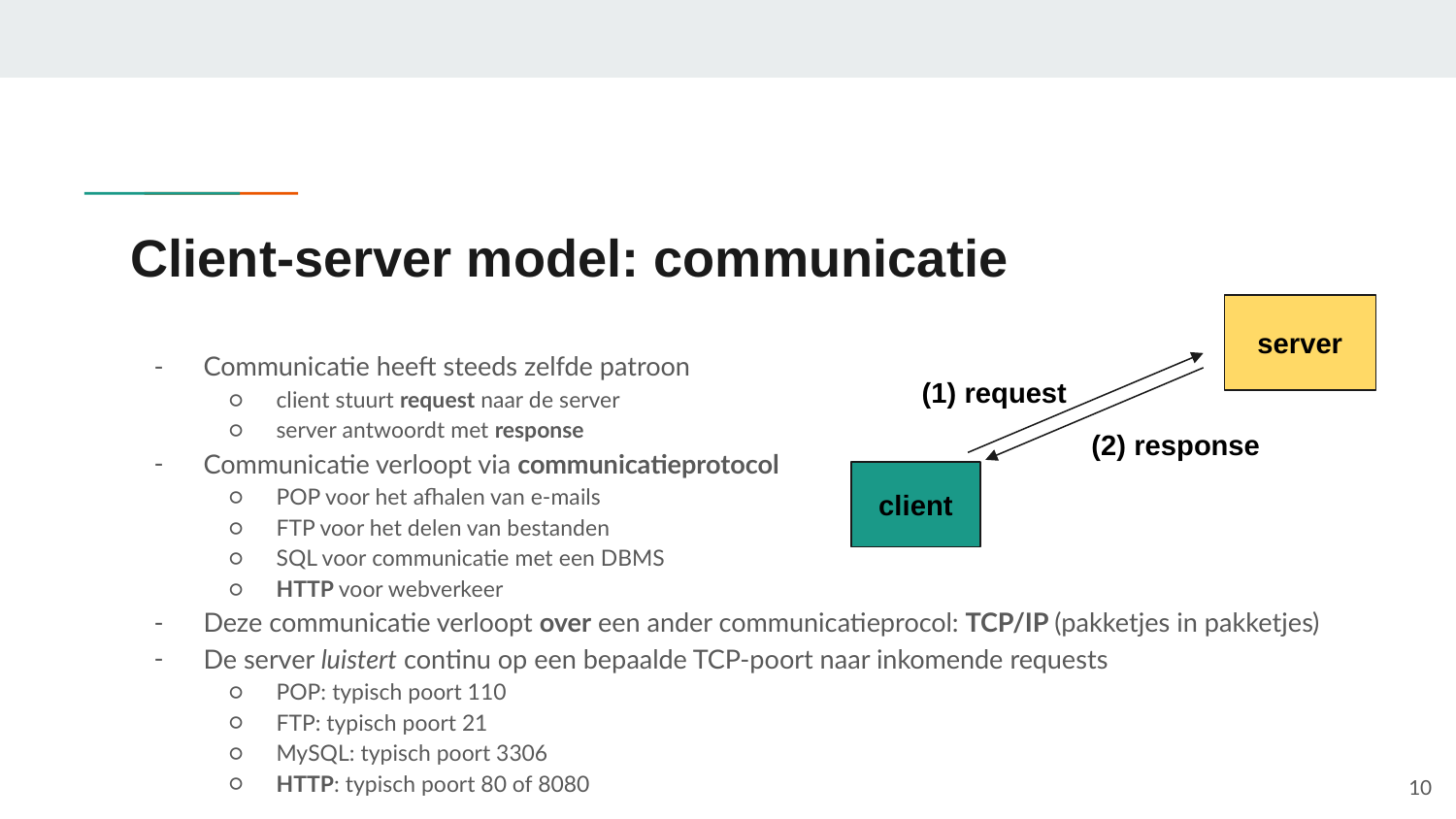

# Client-server model: communicatie
server
Communicatie heeft steeds zelfde patroon
client stuurt request naar de server
server antwoordt met response
Communicatie verloopt via communicatieprotocol
POP voor het afhalen van e-mails
FTP voor het delen van bestanden
SQL voor communicatie met een DBMS
HTTP voor webverkeer
Deze communicatie verloopt over een ander communicatieprocol: TCP/IP (pakketjes in pakketjes)
De server luistert continu op een bepaalde TCP-poort naar inkomende requests
POP: typisch poort 110
FTP: typisch poort 21
MySQL: typisch poort 3306
HTTP: typisch poort 80 of 8080

(1) request
(2) response
client
10